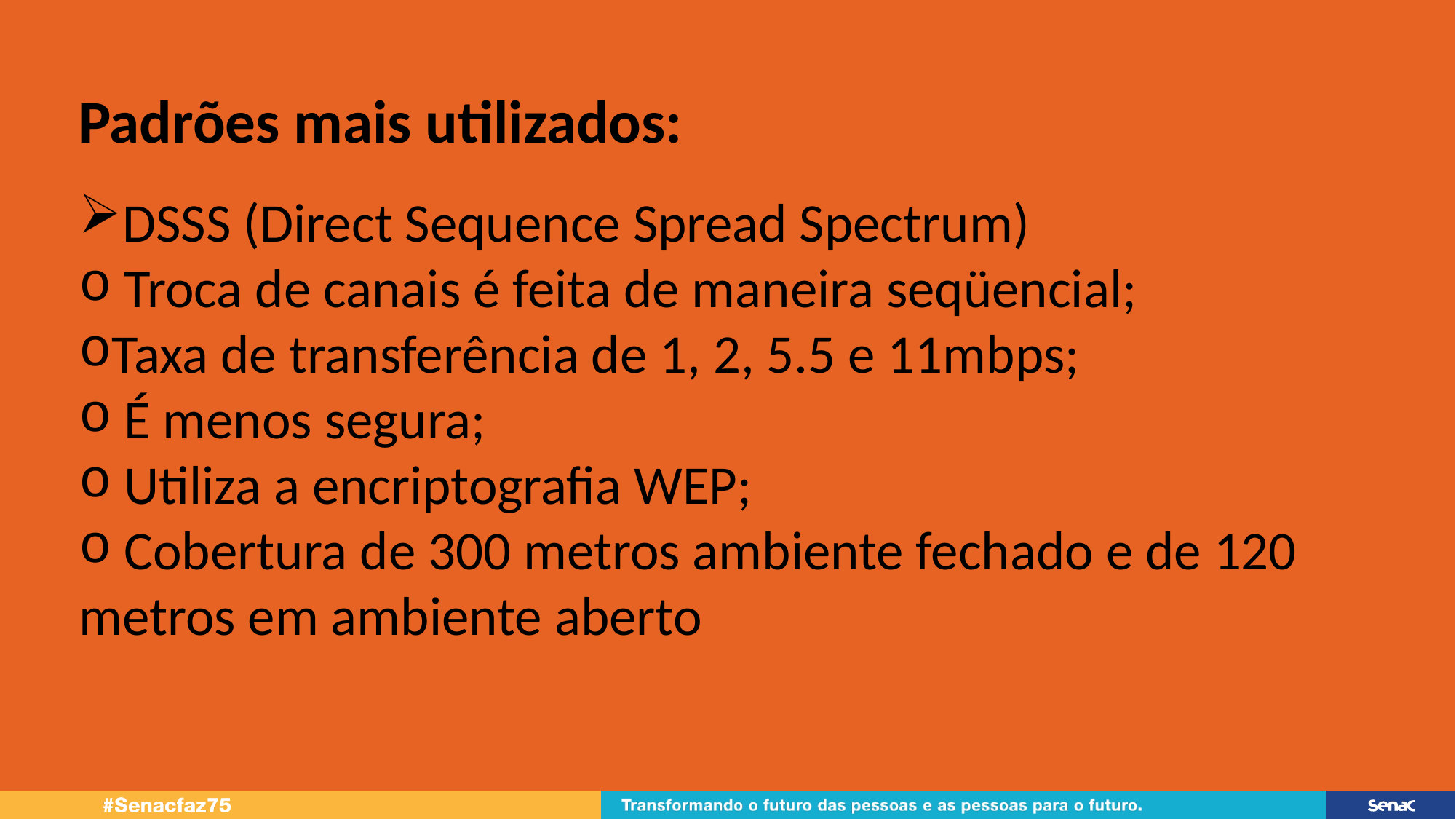

Padrões mais utilizados:

DSSS (Direct Sequence Spread Spectrum)
 Troca de canais é feita de maneira seqüencial;
Taxa de transferência de 1, 2, 5.5 e 11mbps;
 É menos segura;
 Utiliza a encriptografia WEP;
 Cobertura de 300 metros ambiente fechado e de 120 metros em ambiente aberto